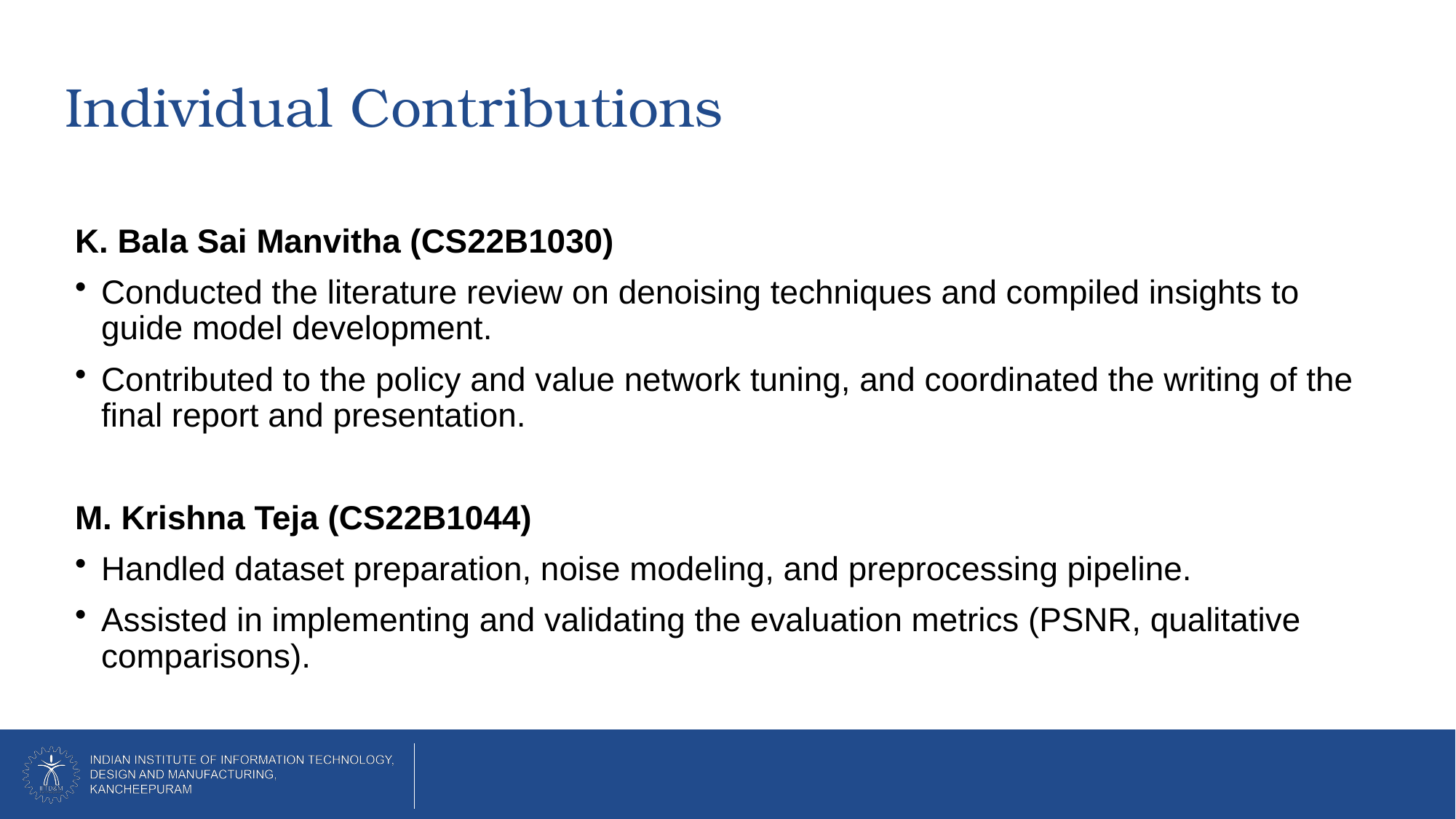

# Individual Contributions
K. Bala Sai Manvitha (CS22B1030)
Conducted the literature review on denoising techniques and compiled insights to guide model development.
Contributed to the policy and value network tuning, and coordinated the writing of the final report and presentation.

M. Krishna Teja (CS22B1044)
Handled dataset preparation, noise modeling, and preprocessing pipeline.
Assisted in implementing and validating the evaluation metrics (PSNR, qualitative comparisons).